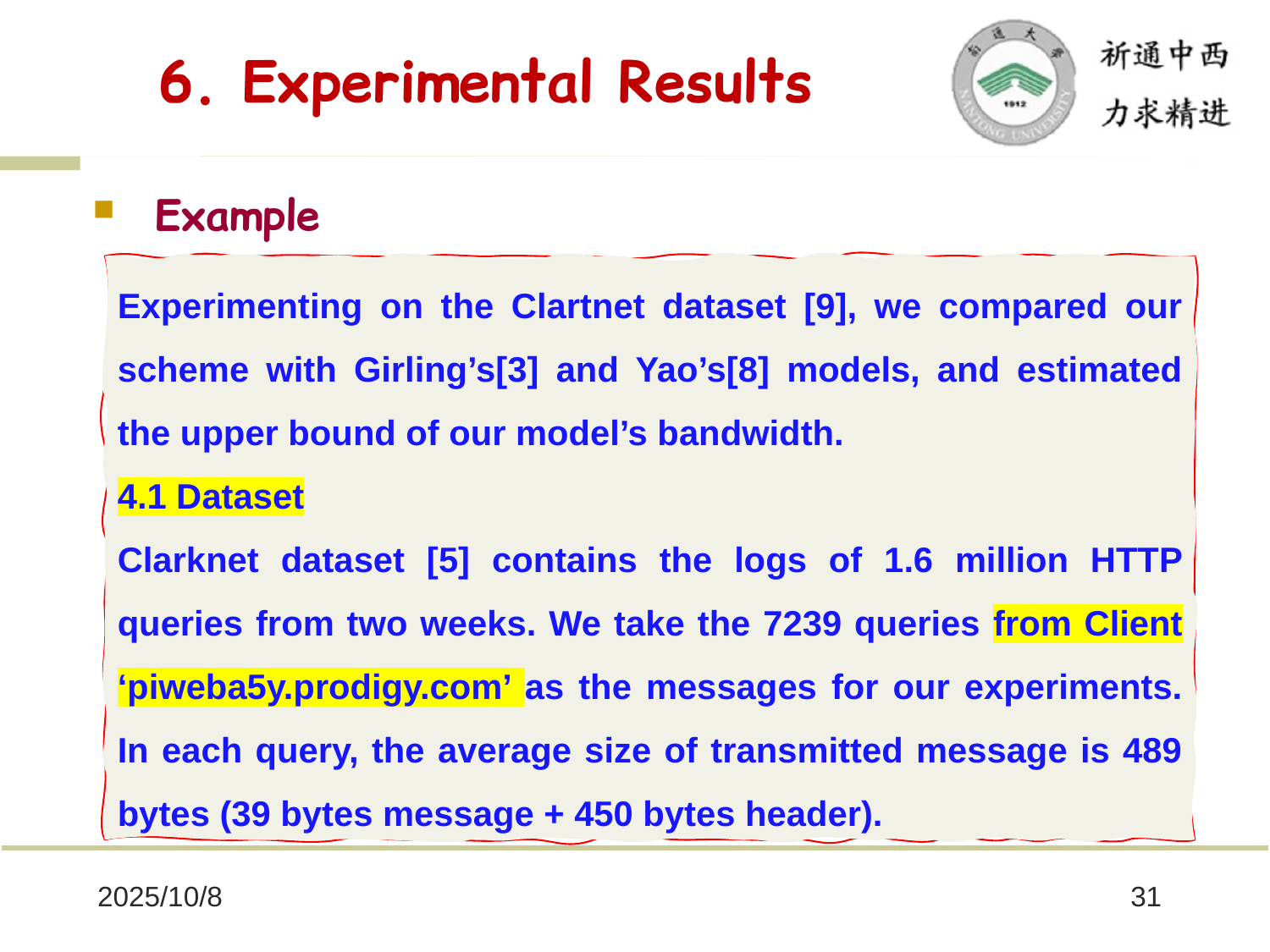

# 6. Experimental Results
Example

Experimenting on the Clartnet dataset [9], we compared our scheme with Girling’s[3] and Yao’s[8] models, and estimated the upper bound of our model’s bandwidth.
4.1 Dataset
Clarknet dataset [5] contains the logs of 1.6 million HTTP queries from two weeks. We take the 7239 queries from Client ‘piweba5y.prodigy.com’ as the messages for our experiments. In each query, the average size of transmitted message is 489 bytes (39 bytes message + 450 bytes header).
2025/10/8
31